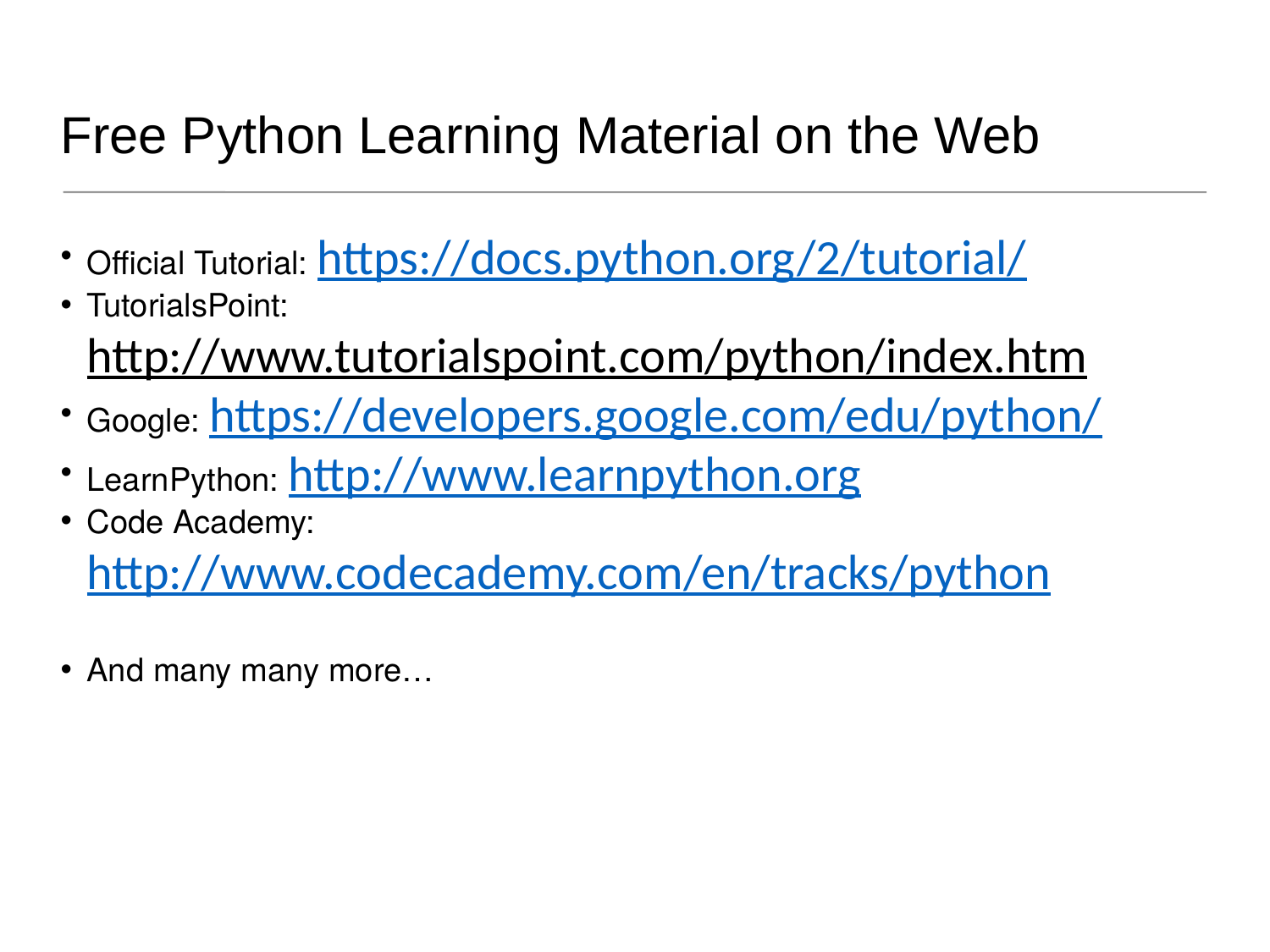

# Free Python Learning Material on the Web
Official Tutorial: https://docs.python.org/2/tutorial/
TutorialsPoint: http://www.tutorialspoint.com/python/index.htm
Google: https://developers.google.com/edu/python/
LearnPython: http://www.learnpython.org
Code Academy: http://www.codecademy.com/en/tracks/python

And many many more…